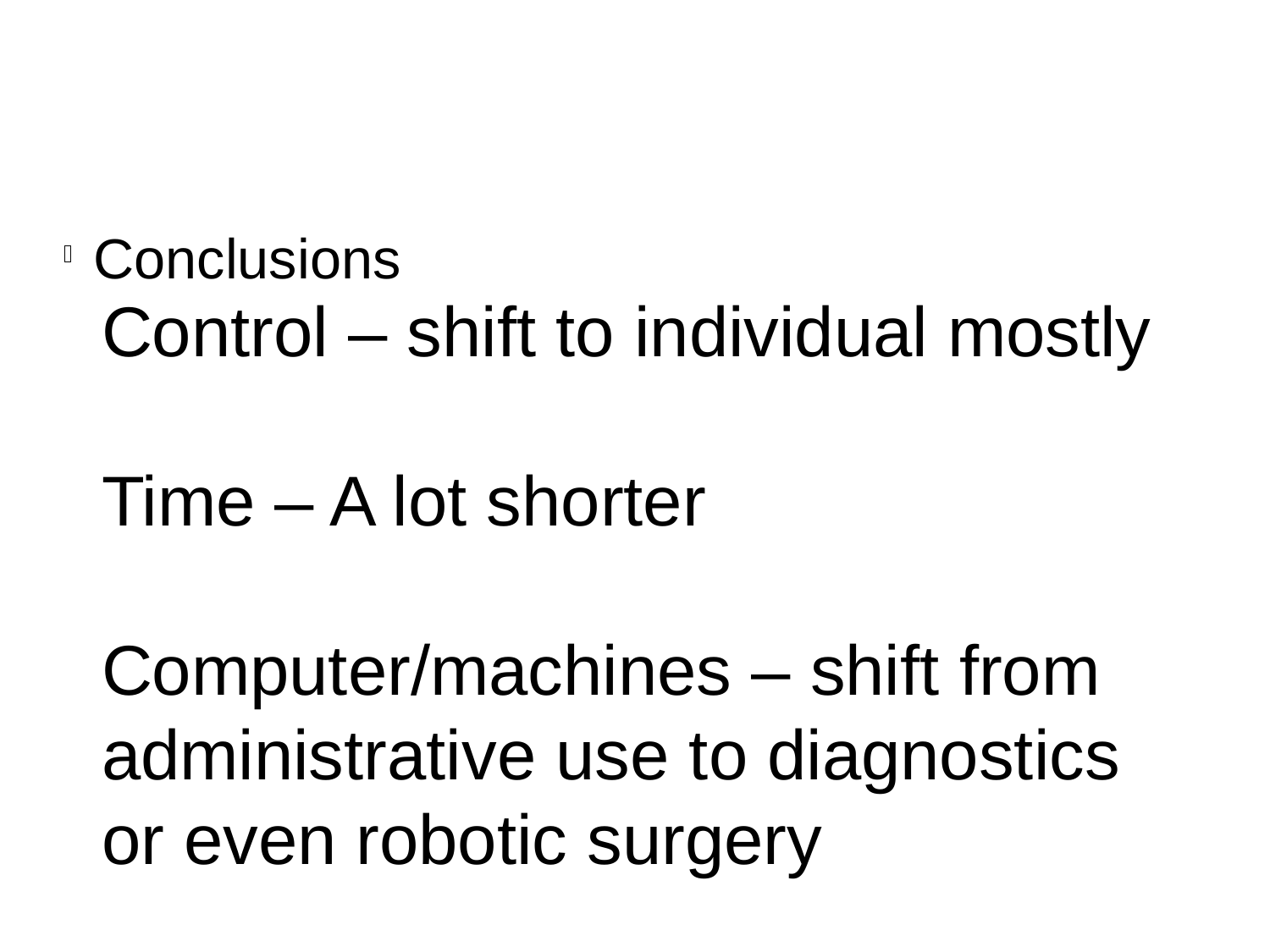

Conclusions
Control – shift to individual mostly

Time – A lot shorter

Computer/machines – shift from administrative use to diagnostics or even robotic surgery